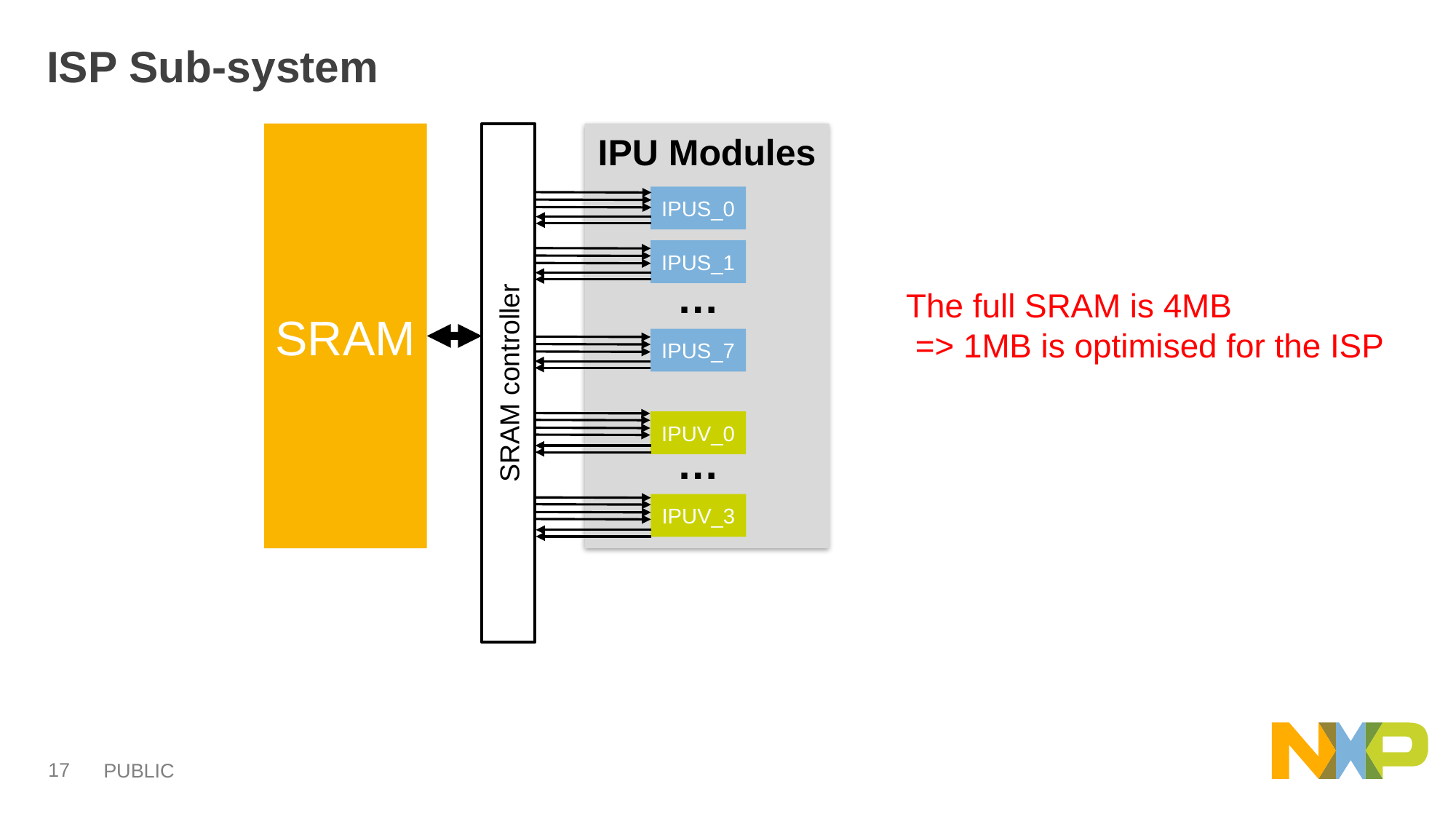

# ISP Sub-system
SRAM
SRAM controller
IPU Modules
IPUS_0
IPUS_1
…
The full SRAM is 4MB
 => 1MB is optimised for the ISP
IPUS_7
IPUV_0
…
IPUV_3